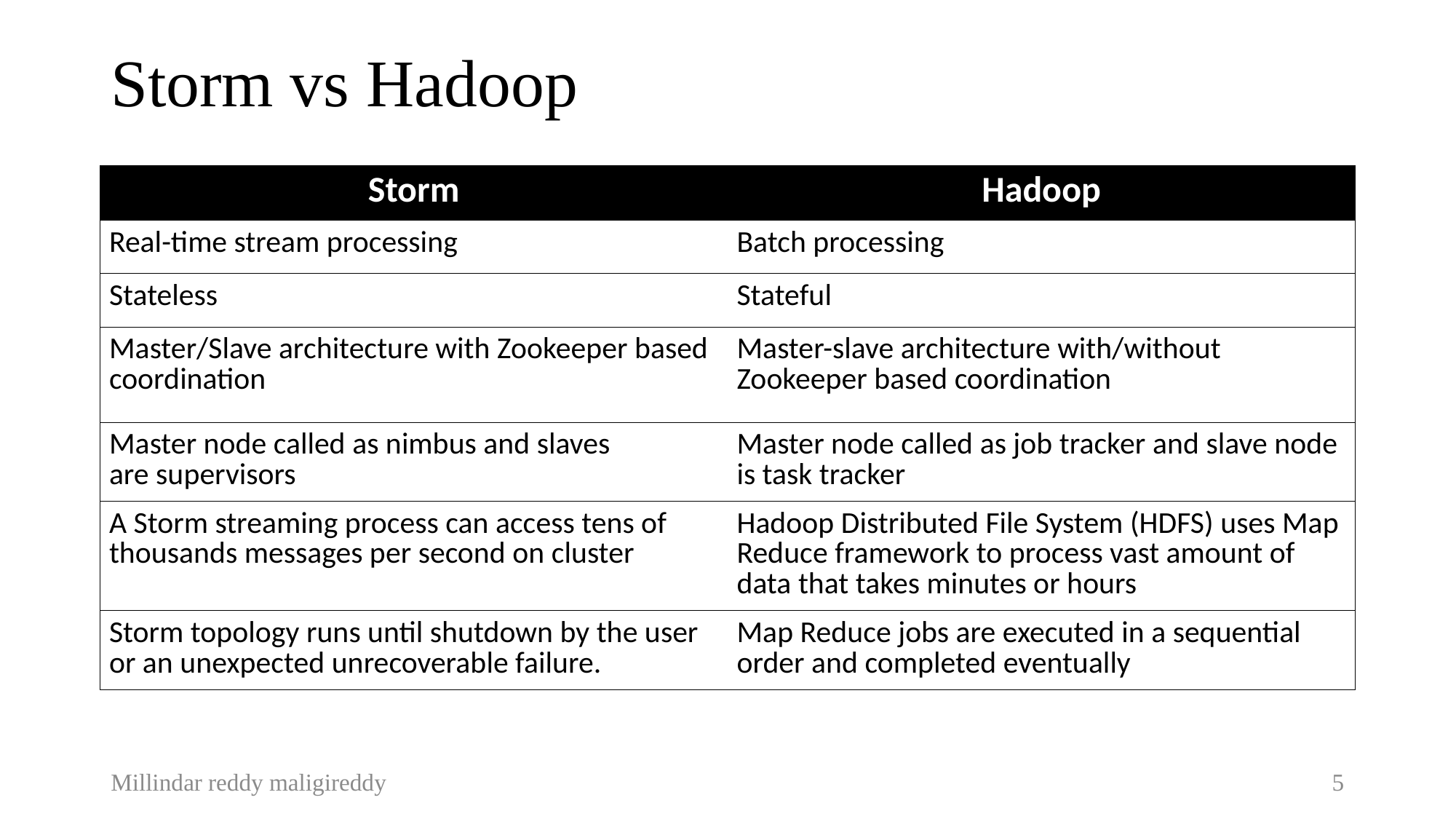

Storm vs Hadoop
| Storm | Hadoop |
| --- | --- |
| Real-time stream processing | Batch processing |
| Stateless | Stateful |
| Master/Slave architecture with Zookeeper based coordination | Master-slave architecture with/without Zookeeper based coordination |
| Master node called as nimbus and slaves are supervisors | Master node called as job tracker and slave node is task tracker |
| A Storm streaming process can access tens of thousands messages per second on cluster | Hadoop Distributed File System (HDFS) uses Map Reduce framework to process vast amount of data that takes minutes or hours |
| Storm topology runs until shutdown by the user or an unexpected unrecoverable failure. | Map Reduce jobs are executed in a sequential order and completed eventually |
Millindar reddy maligireddy
5